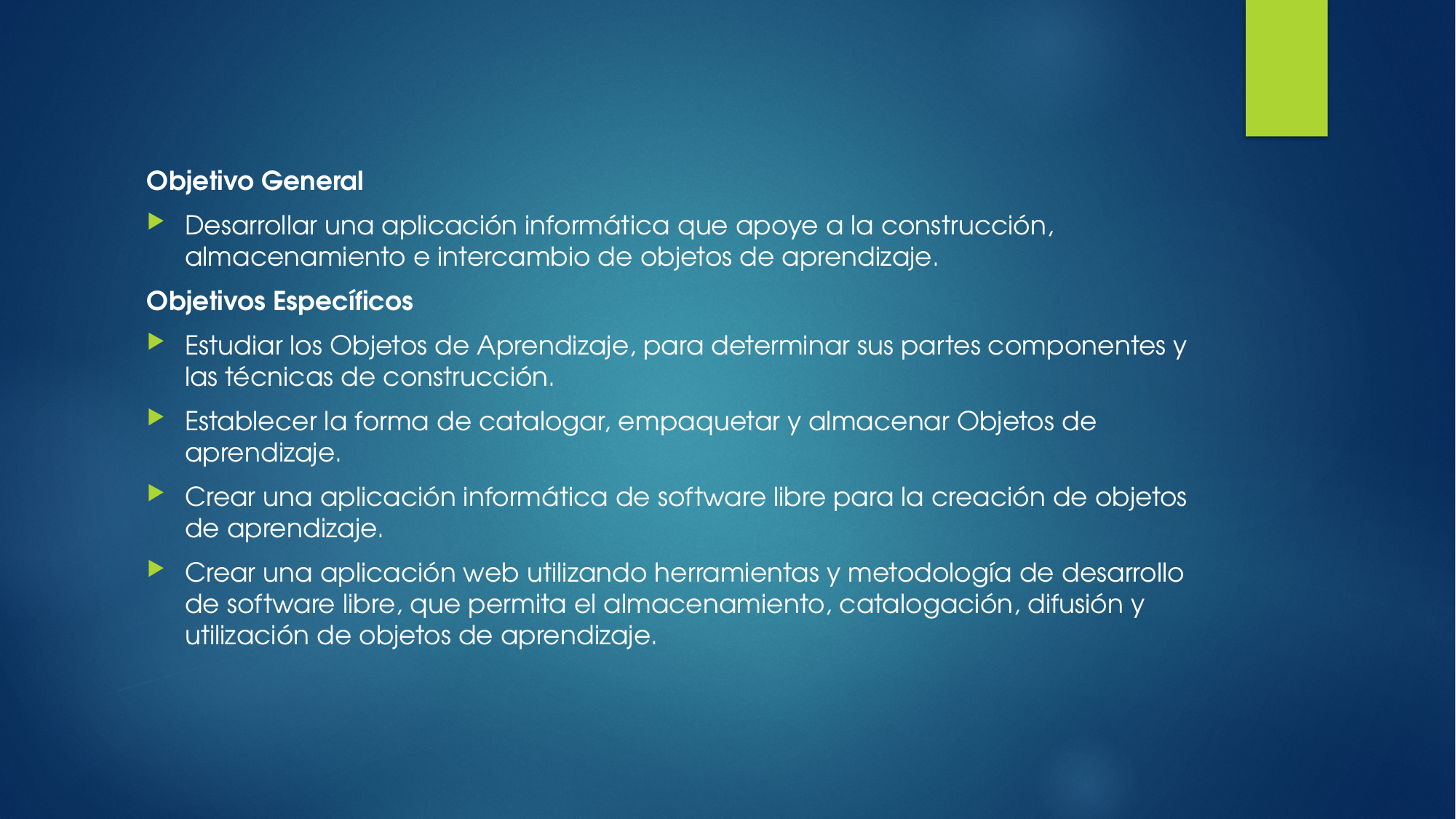

Objetivo General
Desarrollar una aplicación informática que apoye a la construcción, almacenamiento e intercambio de objetos de aprendizaje.
Objetivos Específicos
Estudiar los Objetos de Aprendizaje, para determinar sus partes componentes y las técnicas de construcción.
Establecer la forma de catalogar, empaquetar y almacenar Objetos de aprendizaje.
Crear una aplicación informática de software libre para la creación de objetos de aprendizaje.
Crear una aplicación web utilizando herramientas y metodología de desarrollo de software libre, que permita el almacenamiento, catalogación, difusión y utilización de objetos de aprendizaje.